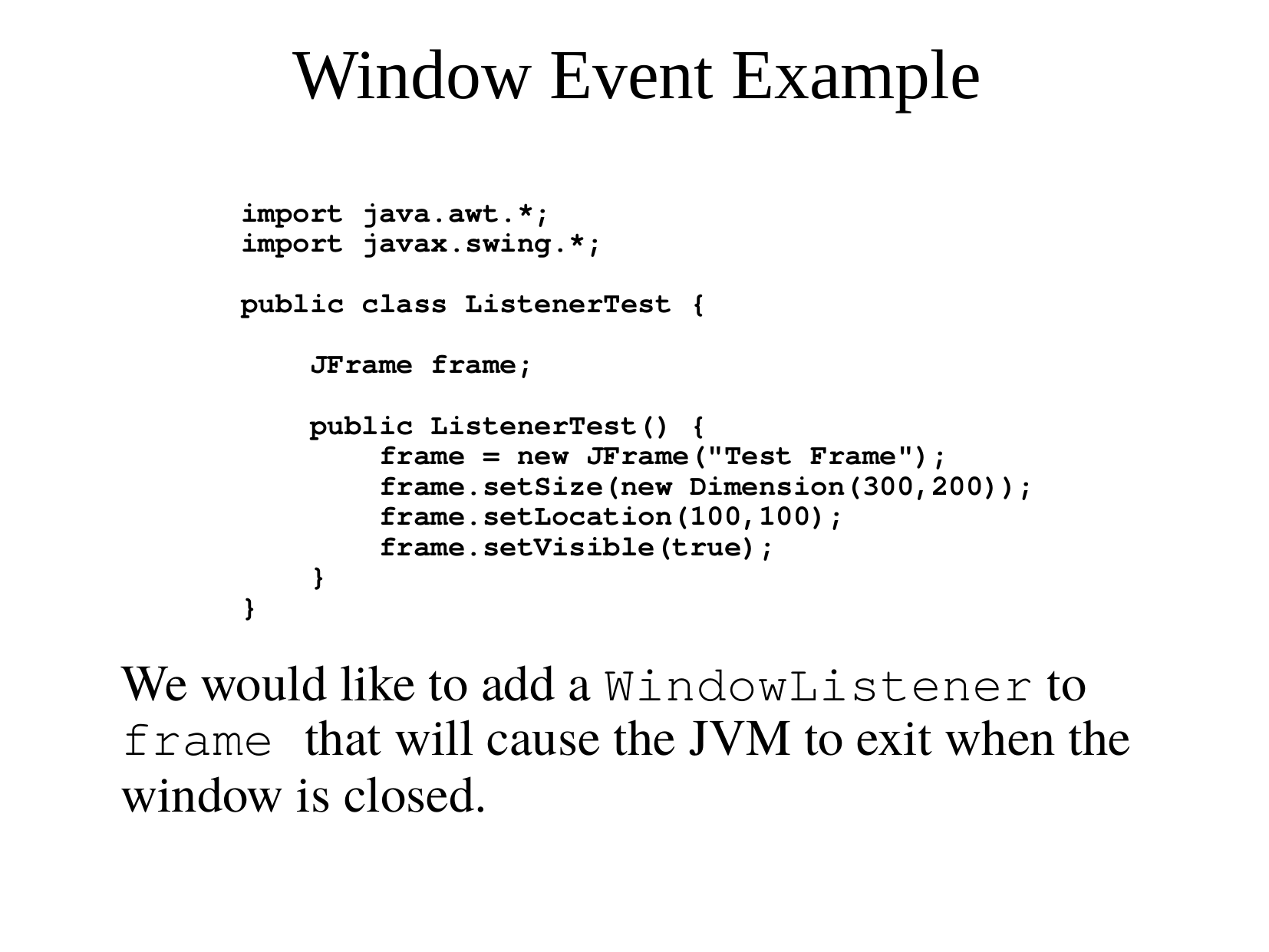

# Window Event Example
import java.awt.*;
import javax.swing.*;

public class ListenerTest {

    JFrame frame;

    public ListenerTest() {
        frame = new JFrame("Test Frame");
        frame.setSize(new Dimension(300,200));
        frame.setLocation(100,100);
        frame.setVisible(true);
    }
}
We would like to add a WindowListener to
frame that will cause the JVM to exit when the
window is closed.